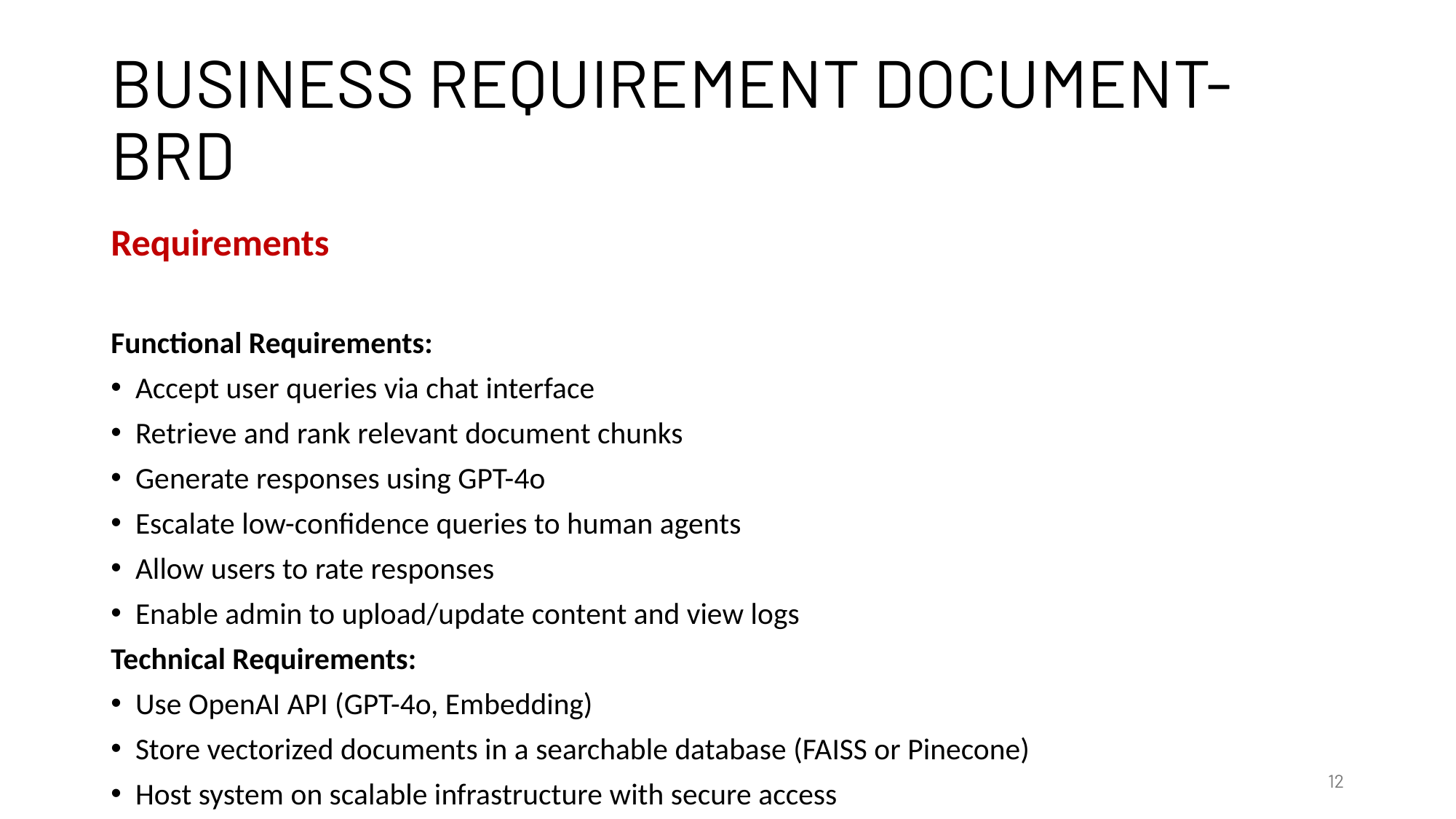

# BUSINESS REQUIREMENT DOCUMENT-BRD
Requirements

Functional Requirements:
Accept user queries via chat interface
Retrieve and rank relevant document chunks
Generate responses using GPT-4o
Escalate low-confidence queries to human agents
Allow users to rate responses
Enable admin to upload/update content and view logs
Technical Requirements:
Use OpenAI API (GPT-4o, Embedding)
Store vectorized documents in a searchable database (FAISS or Pinecone)
Host system on scalable infrastructure with secure access

12